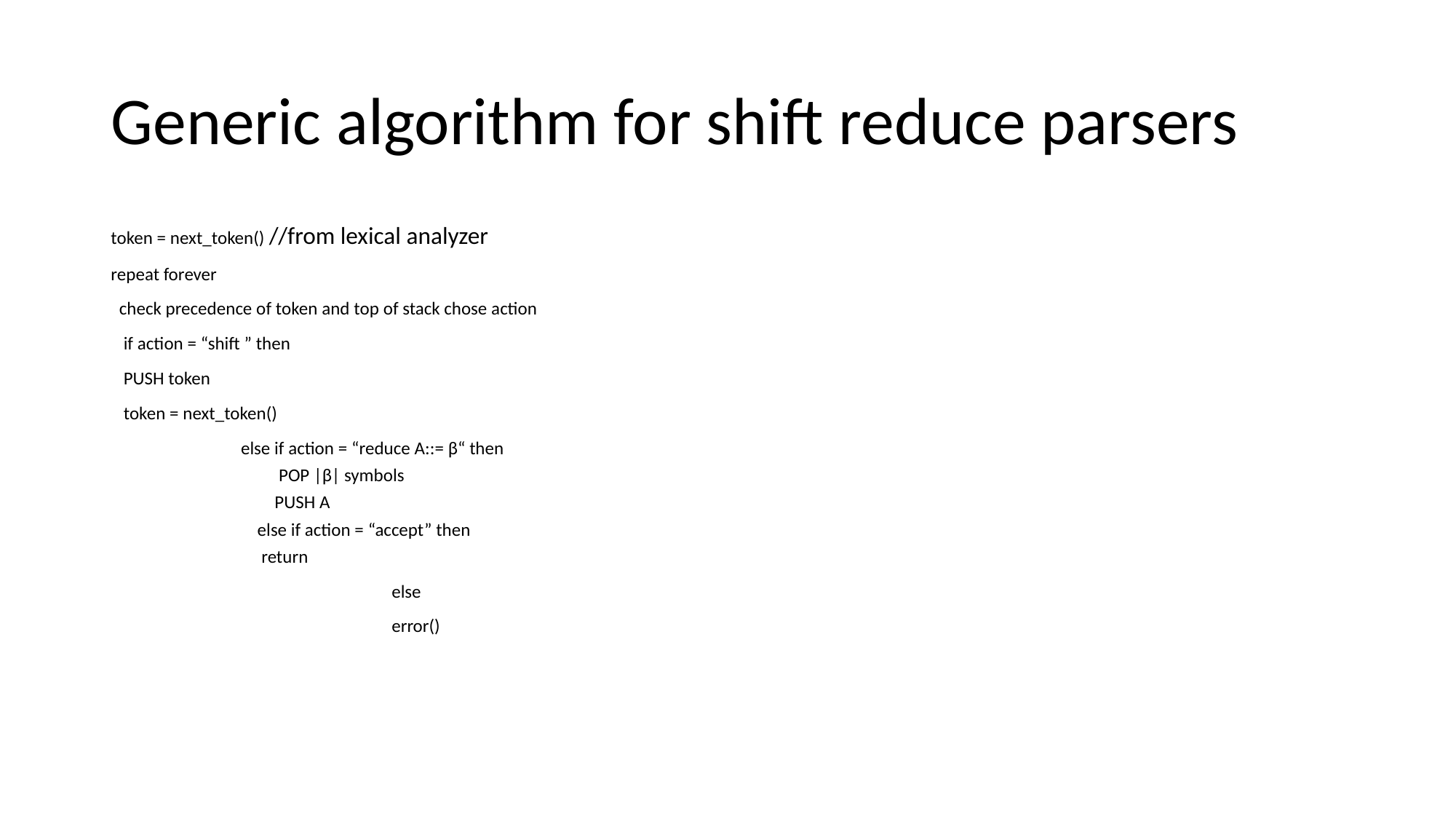

# Generic algorithm for shift reduce parsers
token = next_token() //from lexical analyzer
repeat forever
  check precedence of token and top of stack chose action
   if action = “shift ” then
   PUSH token
   token = next_token()
	else if action = “reduce A::= β“ then
     	 POP |β| symbols
	PUSH A
       else if action = “accept” then
        return
   	else
  	error()